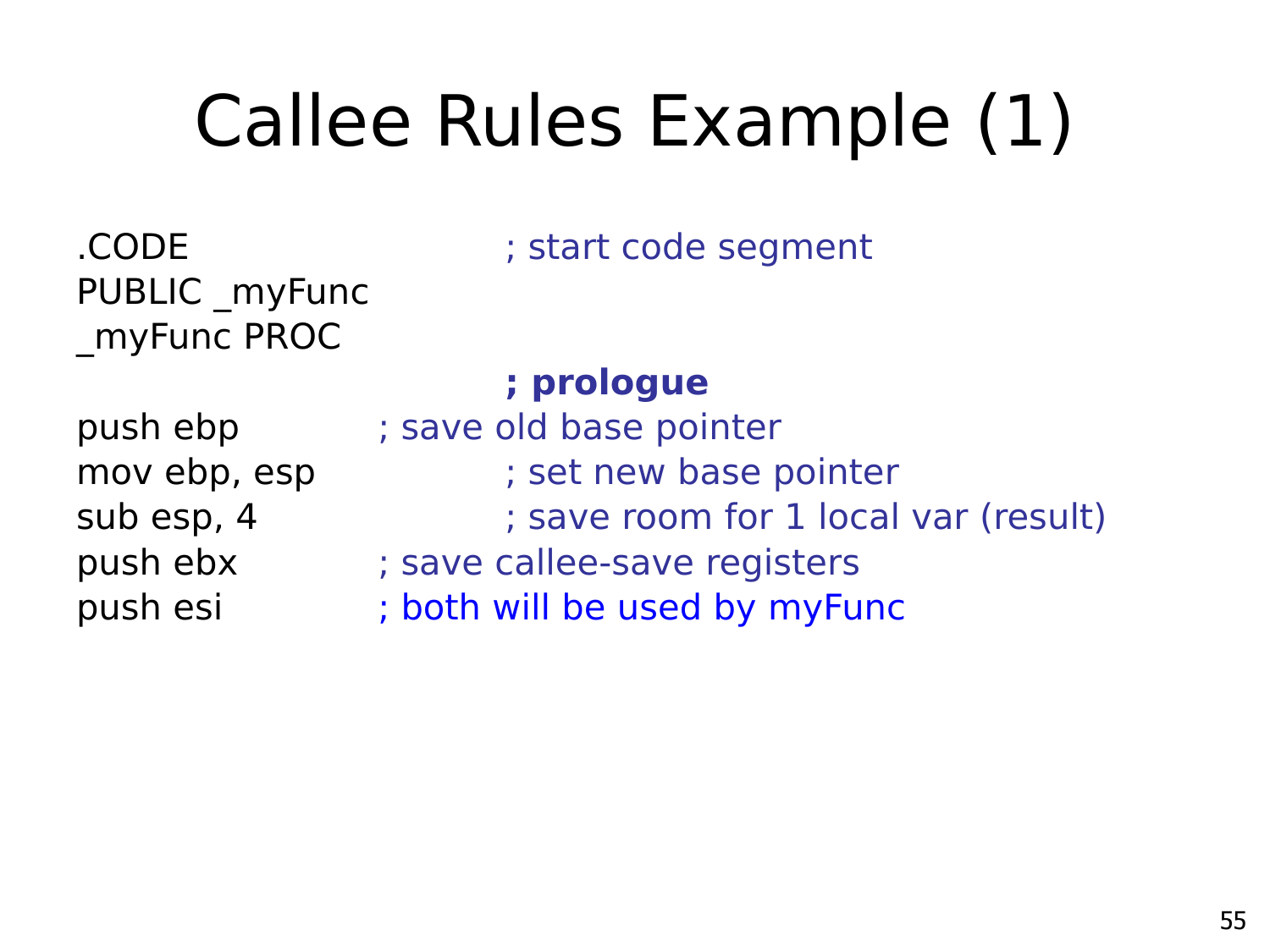

# Callee Rules Example (1)
.CODE			; start code segment
PUBLIC _myFunc
_myFunc PROC
				; prologue
push ebp		; save old base pointer
mov ebp, esp		; set new base pointer
sub esp, 4		; save room for 1 local var (result)
push ebx		; save callee-save registers
push esi		; both will be used by myFunc